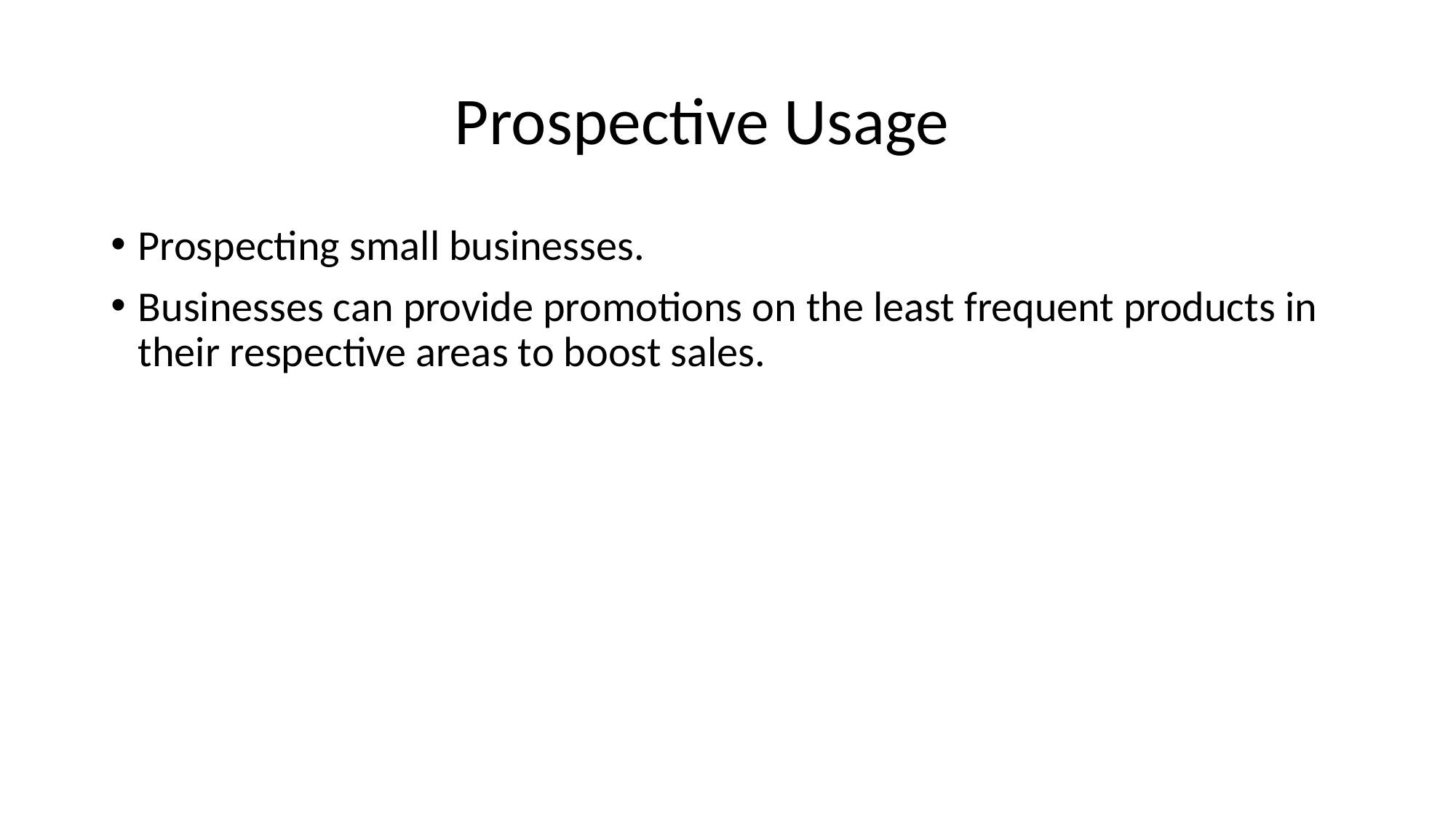

# Prospective Usage
Prospecting small businesses.
Businesses can provide promotions on the least frequent products in their respective areas to boost sales.